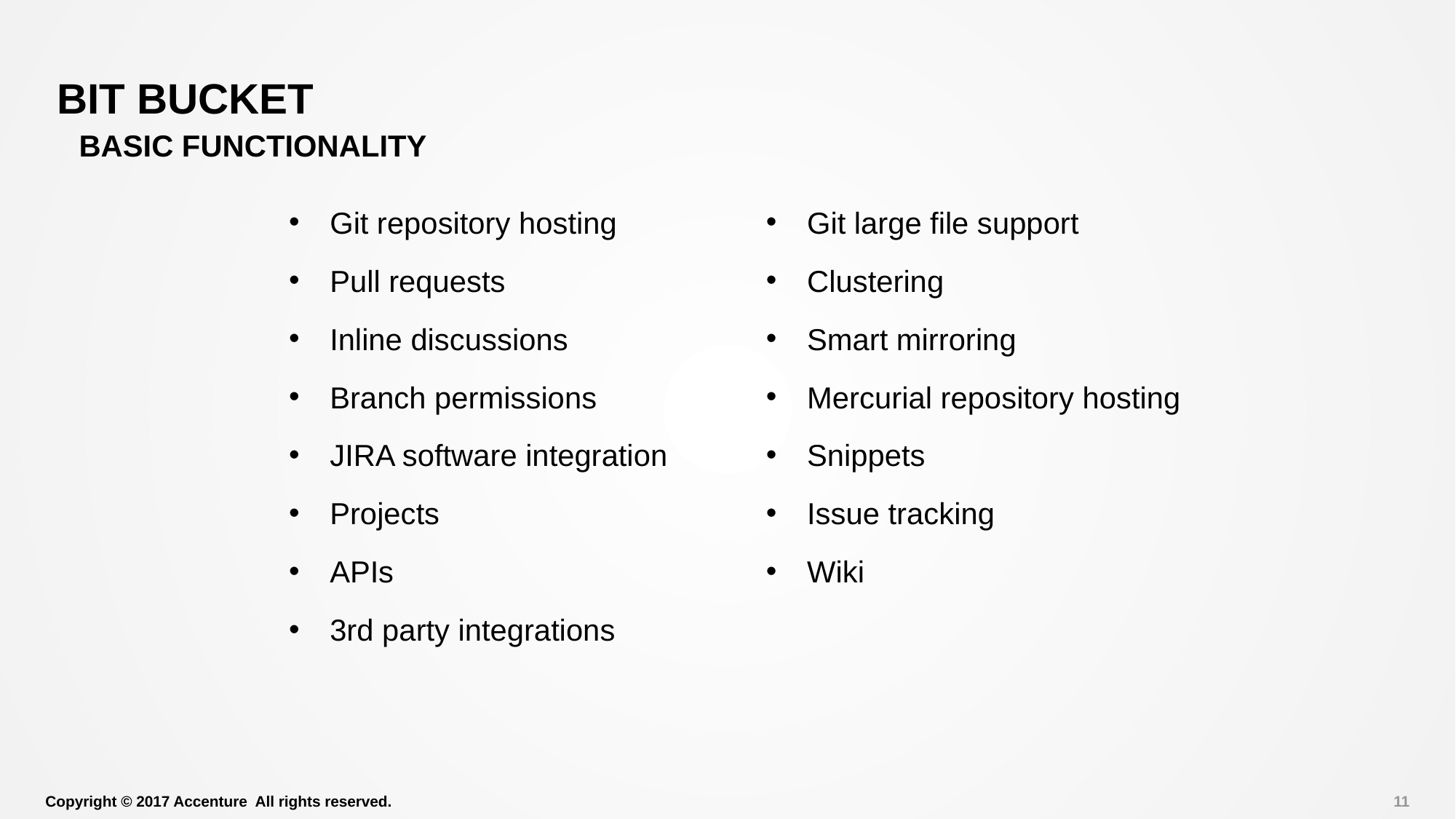

# BIT BUCKET
    BASIC FUNCTIONALITY
Git repository hosting

Pull requests

Inline discussions

Branch permissions

JIRA software integration

Projects

APIs

3rd party integrations

Git large file support

Clustering

Smart mirroring

Mercurial repository hosting

Snippets

Issue tracking

Wiki

Copyright © 2017 Accenture  All rights reserved.
11